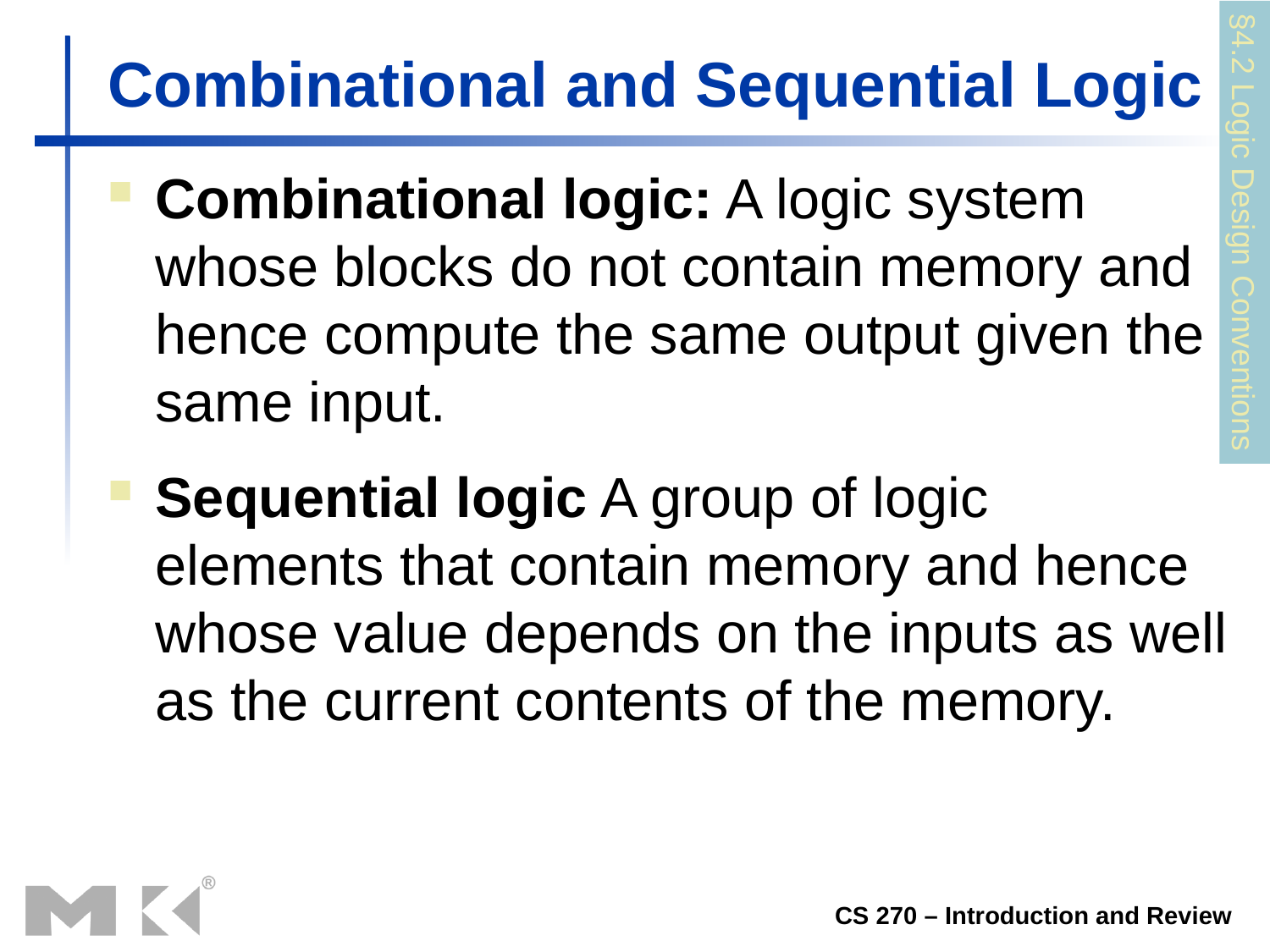

# Combinational and Sequential Logic
Combinational logic: A logic system whose blocks do not contain memory and hence compute the same output given the same input.
Sequential logic A group of logic elements that contain memory and hence whose value depends on the inputs as well as the current contents of the memory.
§4.2 Logic Design Conventions
CS 270 – Introduction and Review